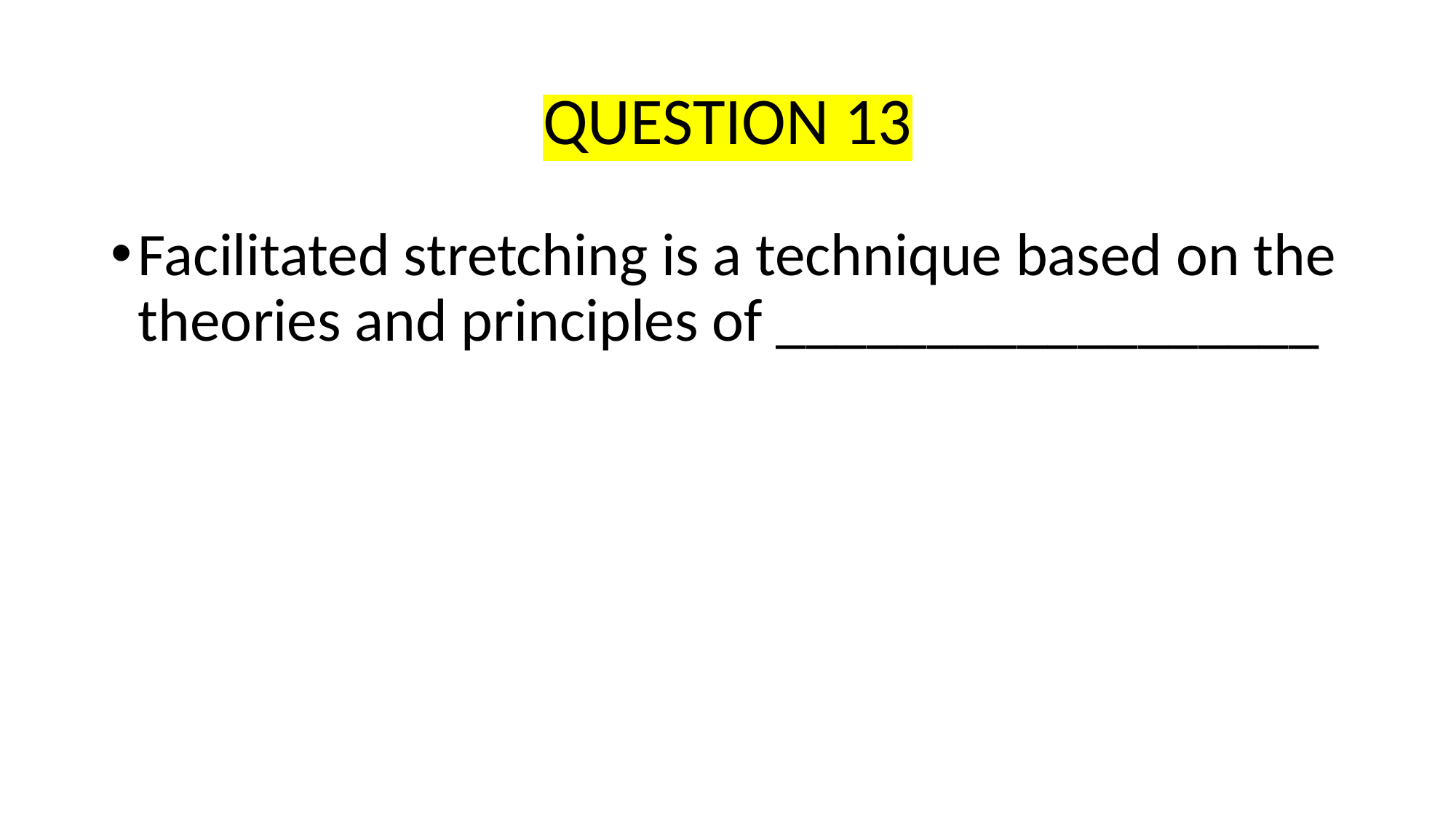

# QUESTION 13
Facilitated stretching is a technique based on the theories and principles of __________________

TRUE
FALSE